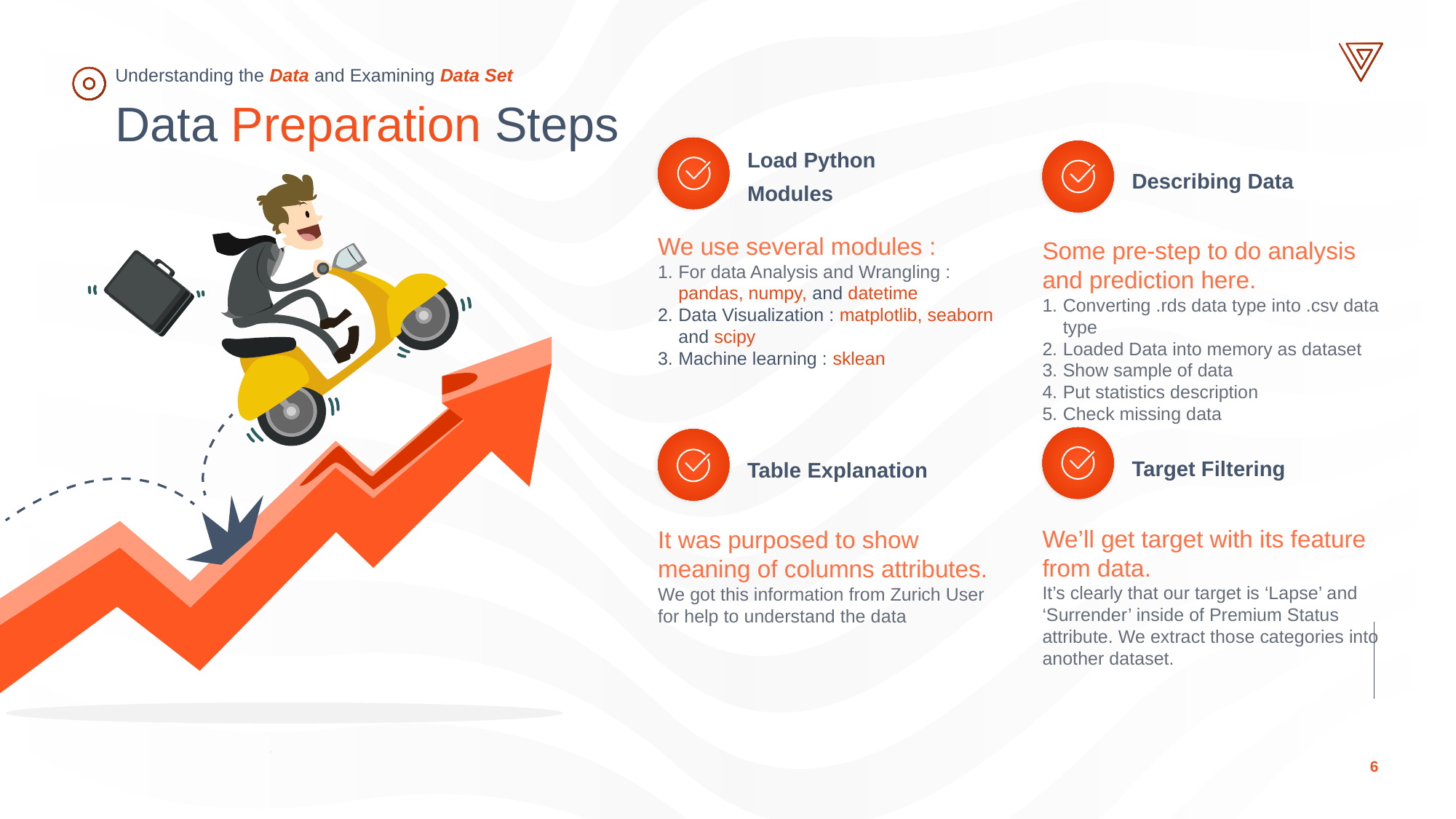

Understanding the Data and Examining Data Set
Data Preparation Steps

Load Python Modules

We use several modules :
For data Analysis and Wrangling : pandas, numpy, and datetime
Data Visualization : matplotlib, seaborn and scipy
Machine learning : sklean

Describing Data
Some pre-step to do analysis and prediction here.
Converting .rds data type into .csv data type
Loaded Data into memory as dataset
Show sample of data
Put statistics description
Check missing data

Target Filtering
We’ll get target with its feature from data.
It’s clearly that our target is ‘Lapse’ and ‘Surrender’ inside of Premium Status attribute. We extract those categories into another dataset.

Table Explanation
It was purposed to show meaning of columns attributes.
We got this information from Zurich User for help to understand the data